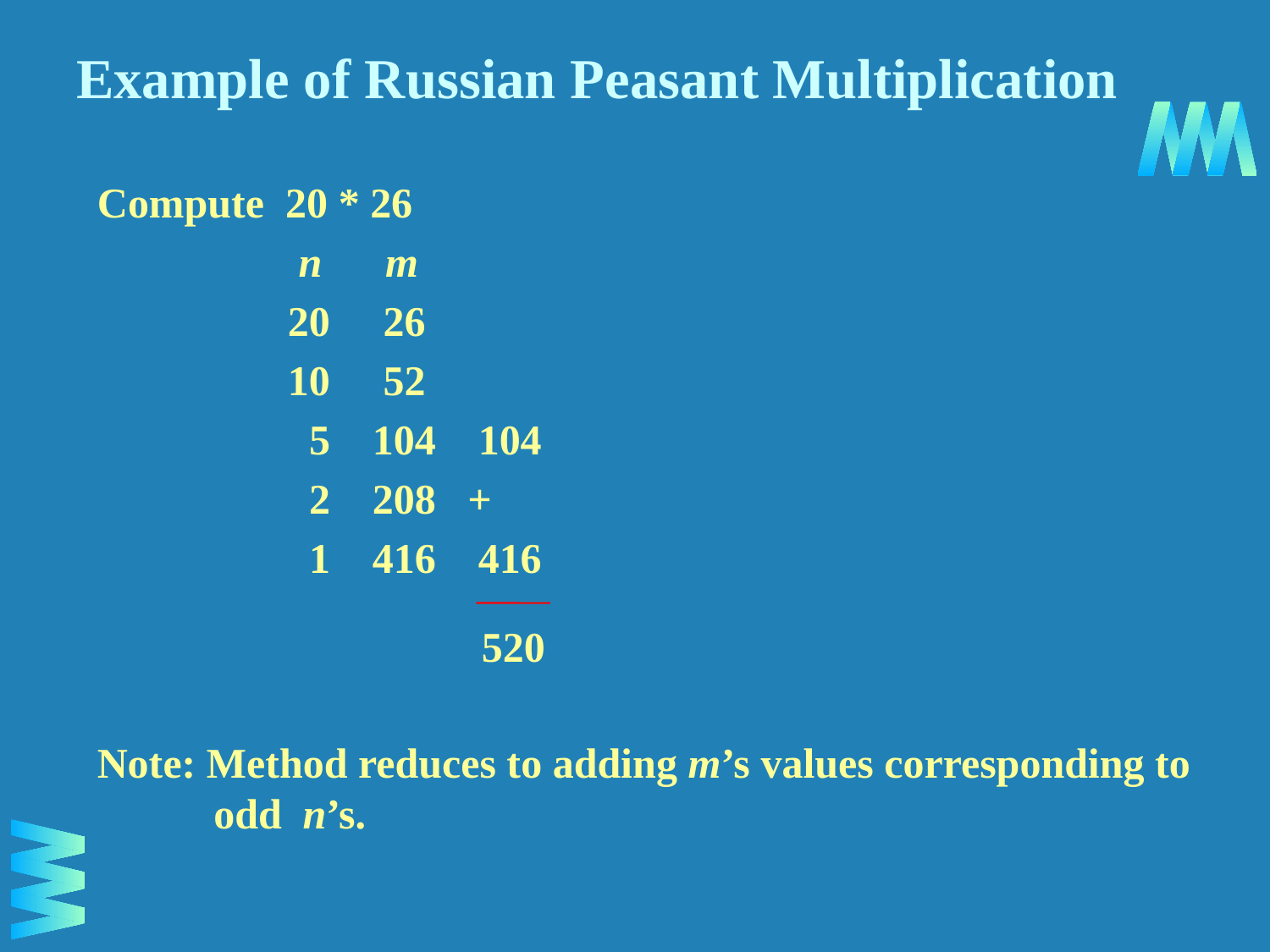

# Example of Russian Peasant Multiplication
Compute  20 * 26
	           n      m
                  20     26
                  10     52
                    5    104    104
                    2    208   +
                    1    416    416

520
 Note: Method reduces to adding m’s values corresponding to
            odd  n’s.
A. Levitin “Introduction to the Design & Analysis of Algorithms,” 3rd ed., Ch. 4 ©2012 Pearson Education, Inc. Upper Saddle River, NJ. All Rights Reserved.
17